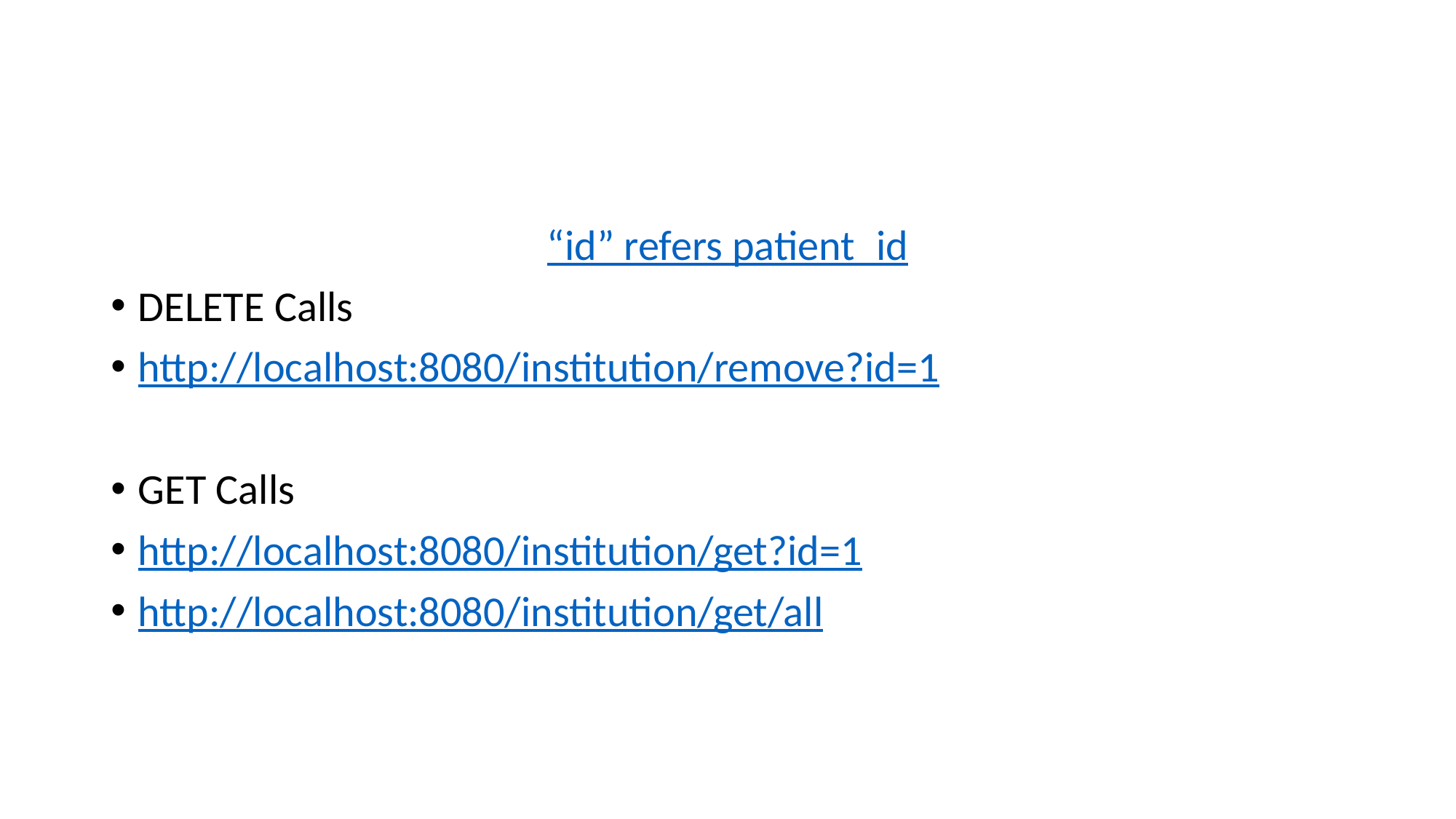

#
“id” refers patient_id
DELETE Calls
http://localhost:8080/institution/remove?id=1

GET Calls
http://localhost:8080/institution/get?id=1
http://localhost:8080/institution/get/all